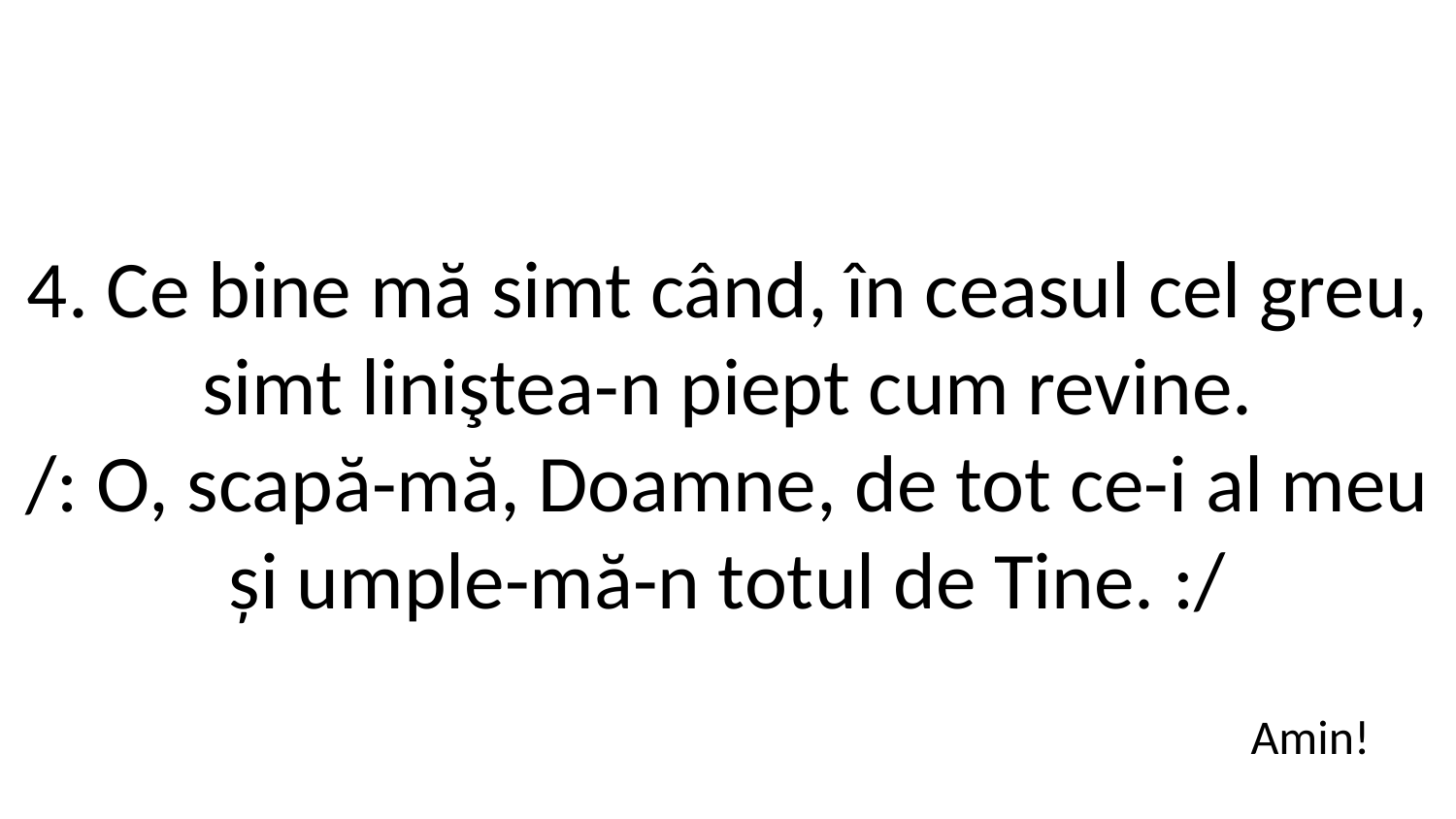

4. Ce bine mă simt când, în ceasul cel greu,
simt liniştea-n piept cum revine.
/: O, scapă-mă, Doamne, de tot ce-i al meu
și umple-mă-n totul de Tine. :/

Amin!